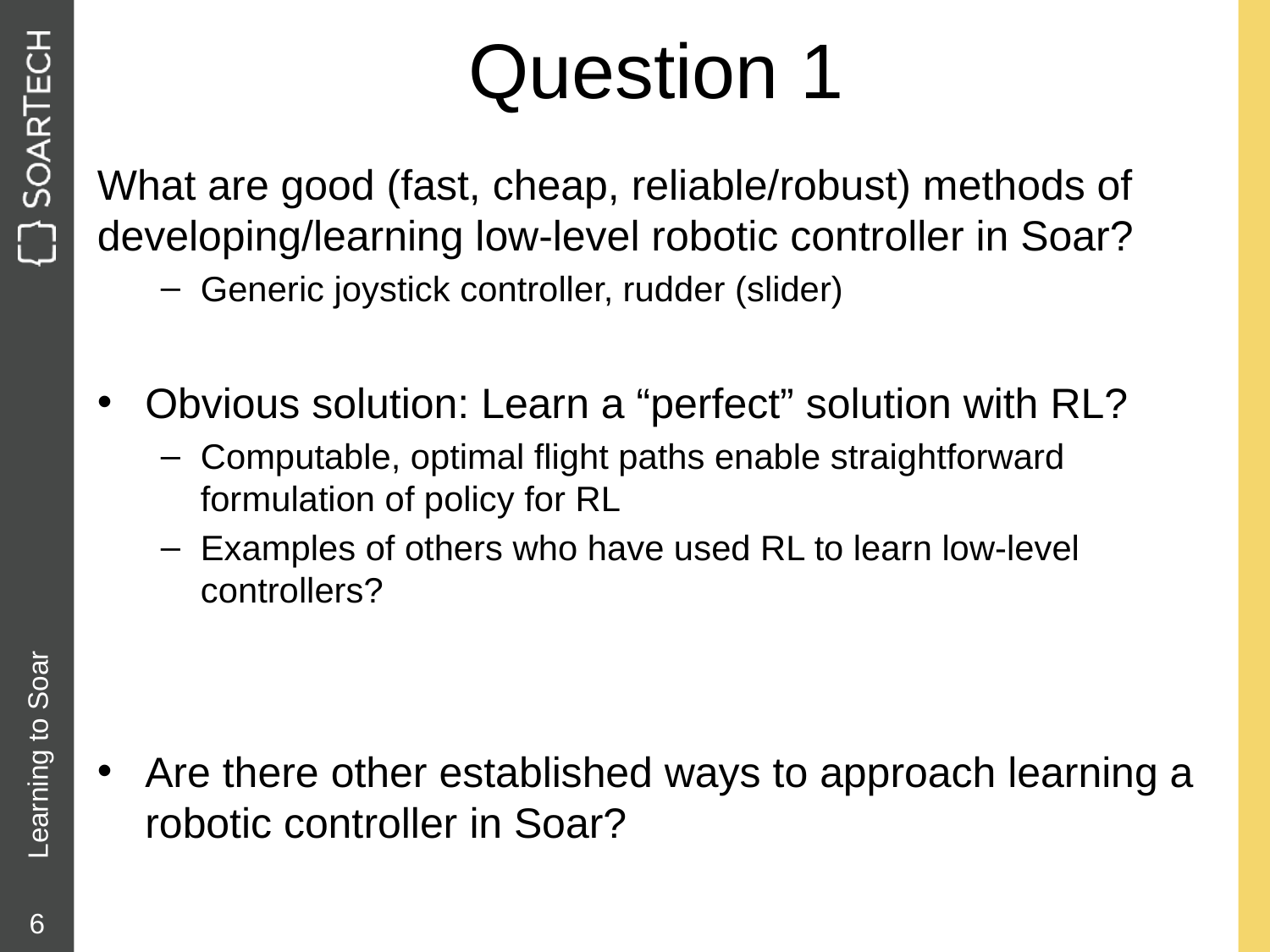

# Question 1
What are good (fast, cheap, reliable/robust) methods of developing/learning low-level robotic controller in Soar?
Generic joystick controller, rudder (slider)

Obvious solution: Learn a “perfect” solution with RL?
Computable, optimal flight paths enable straightforward formulation of policy for RL
Examples of others who have used RL to learn low-level controllers?

Are there other established ways to approach learning a robotic controller in Soar?